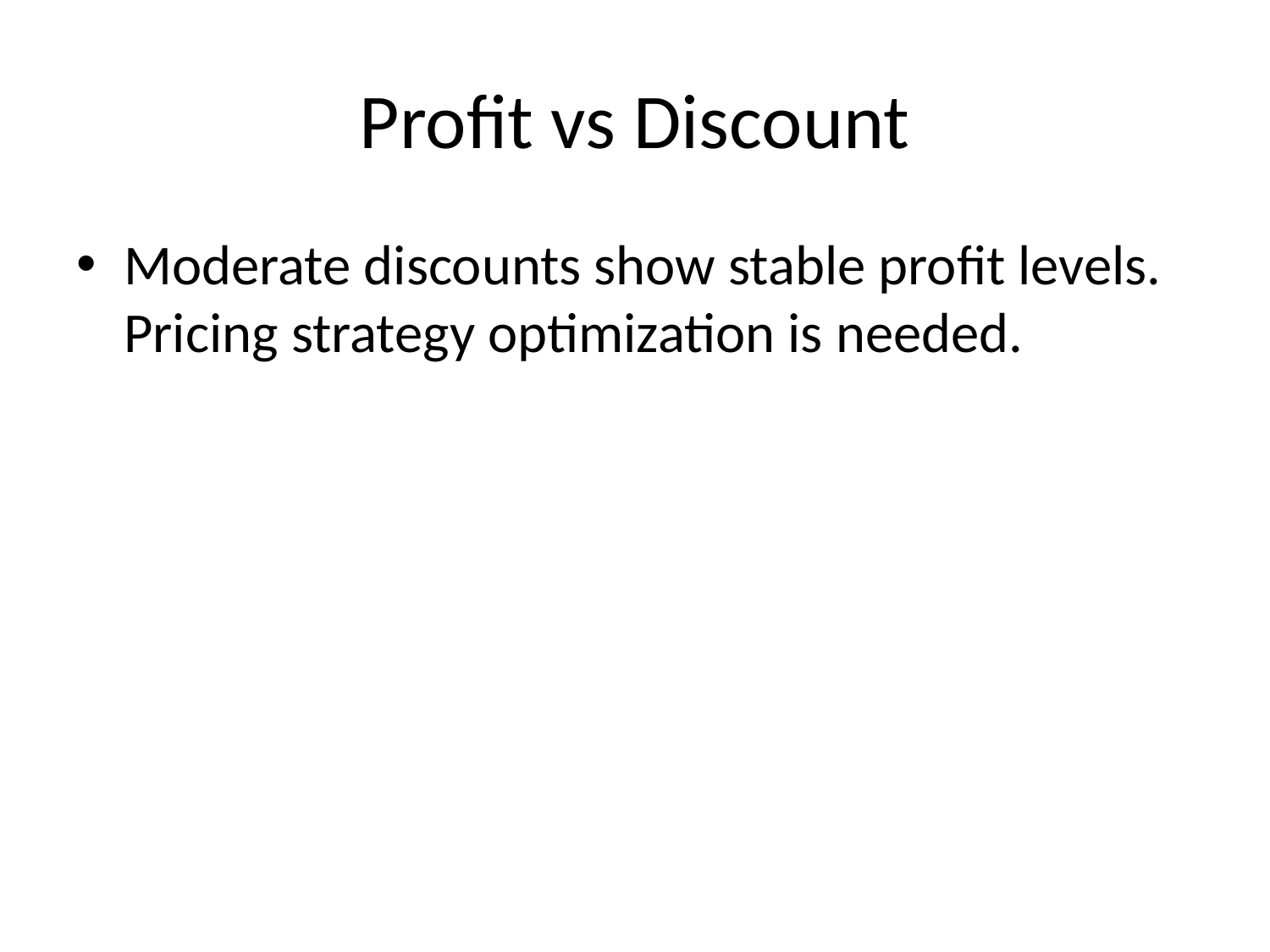

# Profit vs Discount
Moderate discounts show stable profit levels. Pricing strategy optimization is needed.